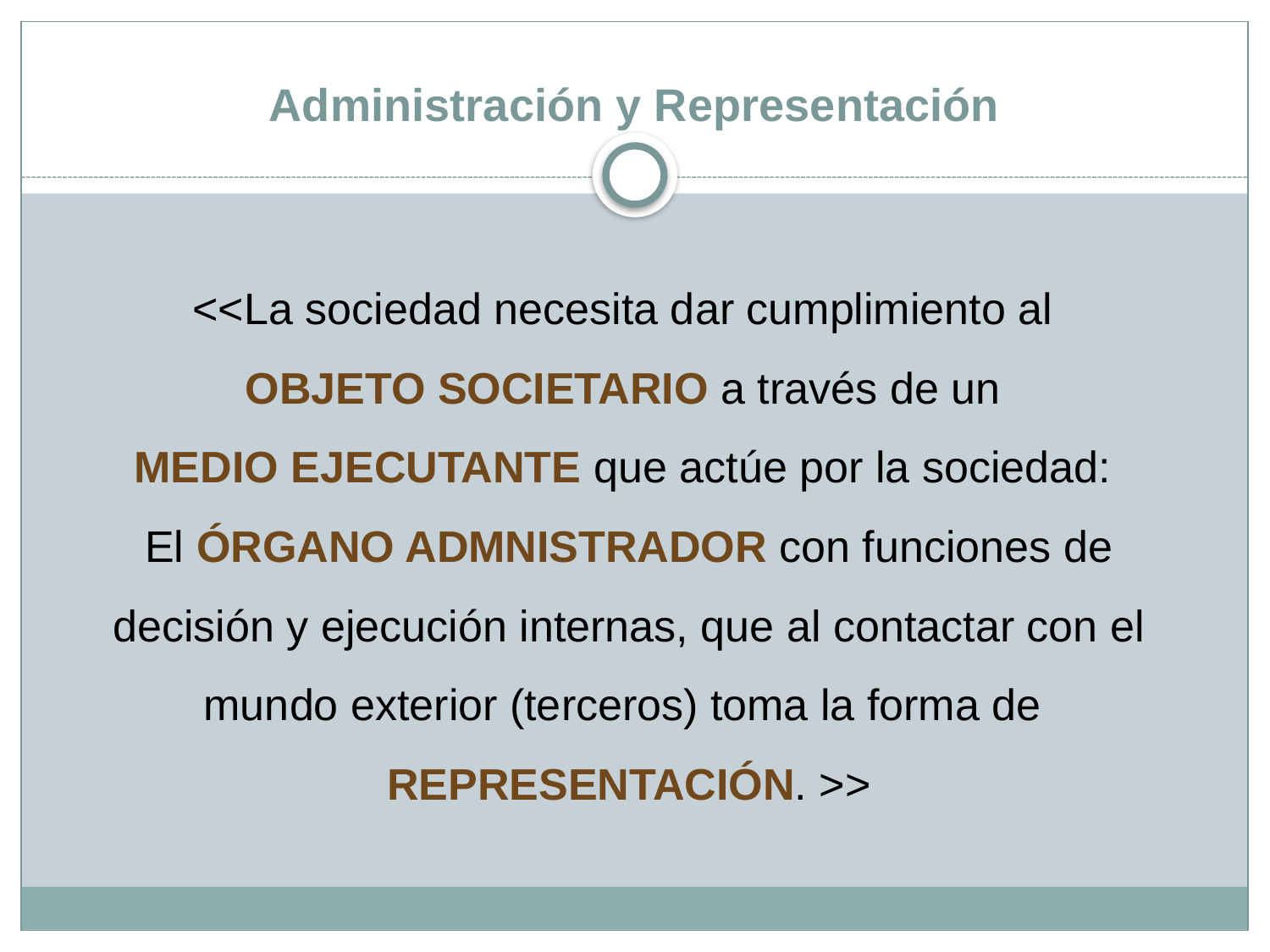

# Administración y Representación
<<La sociedad necesita dar cumplimiento al
OBJETO SOCIETARIO a través de un
MEDIO EJECUTANTE que actúe por la sociedad:
El ÓRGANO ADMNISTRADOR con funciones de
decisión y ejecución internas, que al contactar con el
mundo exterior (terceros) toma la forma de
REPRESENTACIÓN. >>